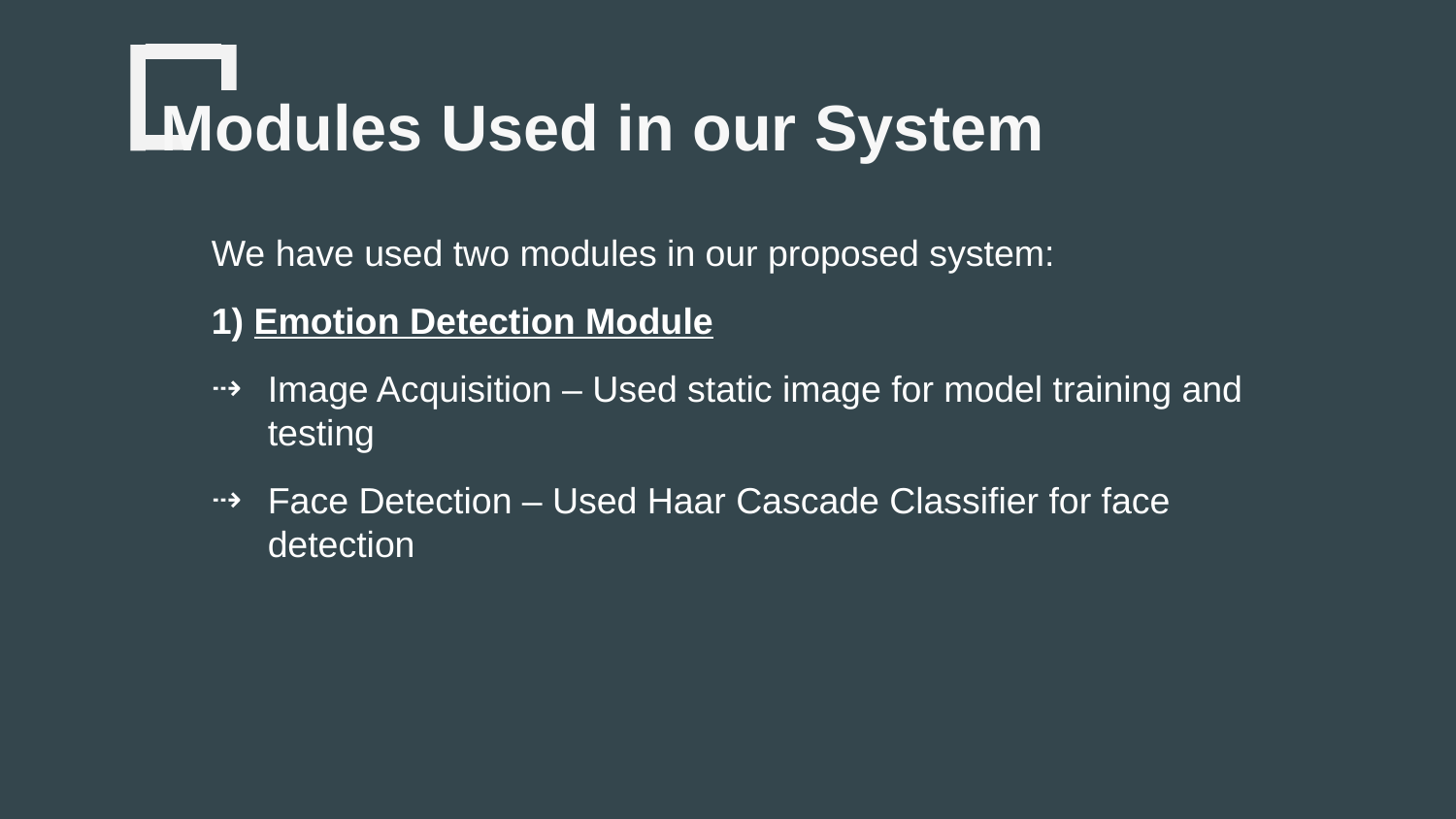

Modules Used in our System
We have used two modules in our proposed system:
1) Emotion Detection Module
Image Acquisition – Used static image for model training and testing
Face Detection – Used Haar Cascade Classifier for face detection